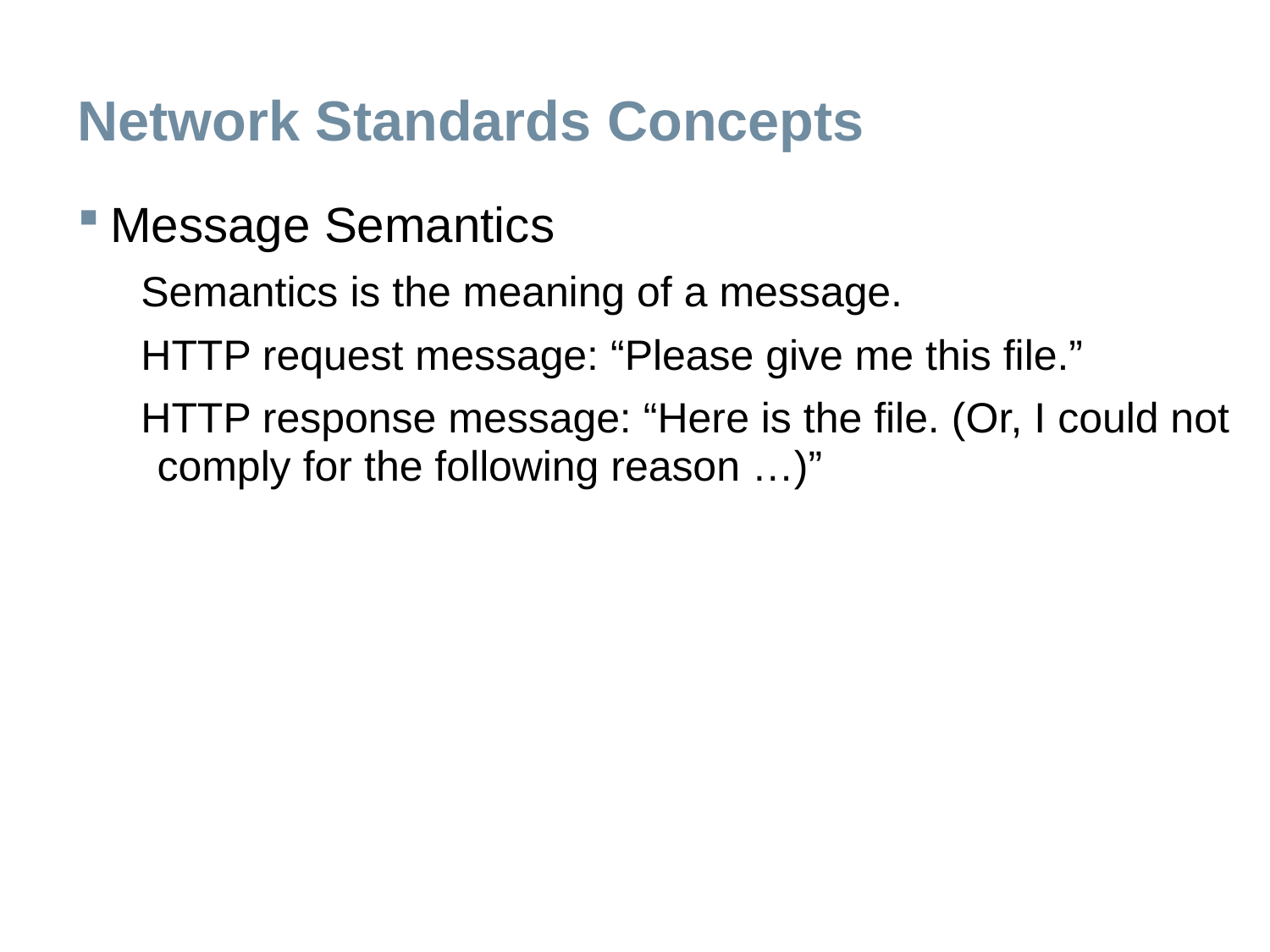

# Network Standards Concepts
Message Semantics
Semantics is the meaning of a message.
HTTP request message: “Please give me this file.”
HTTP response message: “Here is the file. (Or, I could not comply for the following reason …)”